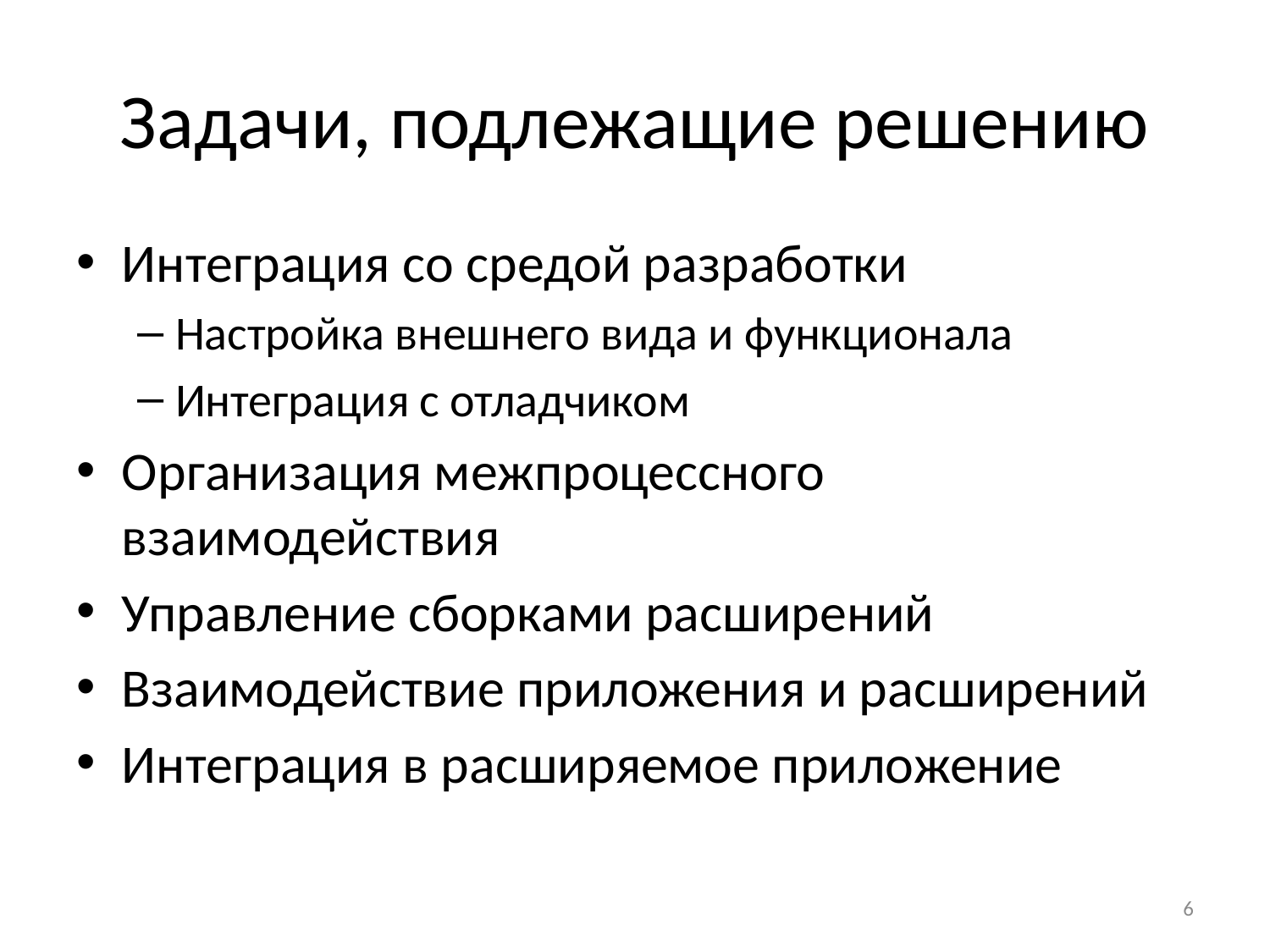

# Задачи, подлежащие решению
Интеграция со средой разработки
Настройка внешнего вида и функционала
Интеграция с отладчиком
Организация межпроцессного взаимодействия
Управление сборками расширений
Взаимодействие приложения и расширений
Интеграция в расширяемое приложение

6